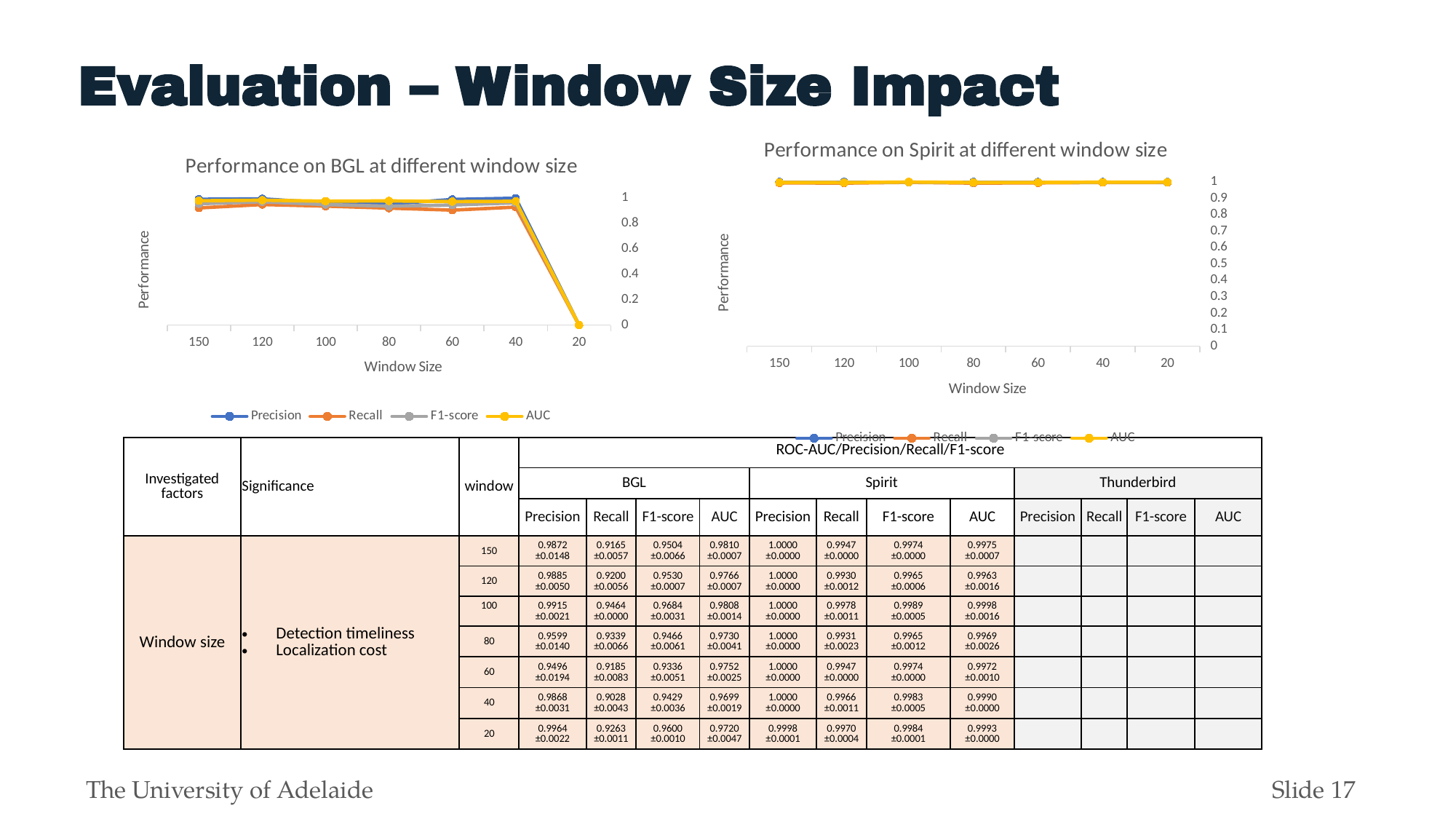

Evaluation – Window Size Impact

### Chart: Performance on Spirit at different window size

| Category | Precision | Recall | F1-score | AUC |
|---|---|---|---|---|
| 150 | 1.0 | 0.9947 | 0.9974 | 0.9975 |
| 120 | 1.0 | 0.993 | 0.9965 | 0.9963 |
| 100 | 1.0 | 0.9978 | 0.9989 | 0.9998 |
| 80 | 1.0 | 0.9931 | 0.9965 | 0.9969 |
| 60 | 1.0 | 0.9947 | 0.9974 | 0.9972 |
| 40 | 1.0 | 0.9966 | 0.9983 | 0.999 |
| 20 | 0.9998 | 0.997 | 0.9984 | 0.9993 |

[unsupported chart]

| Investigated factors | Significance | window | ROC-AUC/Precision/Recall/F1-score |  |  |  |  |  |  |  |  |  |  |  |
| --- | --- | --- | --- | --- | --- | --- | --- | --- | --- | --- | --- | --- | --- | --- |
|  |  |  | BGL |  |  |  | Spirit |  |  |  | Thunderbird |  |  |  |
|  | Model |  | Precision | Recall | F1-score | AUC | Precision | Recall | F1-score | AUC | Precision | Recall | F1-score | AUC |
| Window size | Detection timeliness Localization cost | 150 | 0.9872 ±0.0148 | 0.9165 ±0.0057 | 0.9504 ±0.0066 | 0.9810 ±0.0007 | 1.0000 ±0.0000 | 0.9947 ±0.0000 | 0.9974 ±0.0000 | 0.9975 ±0.0007 |  |  |  |  |
|  |  | 120 | 0.9885 ±0.0050 | 0.9200 ±0.0056 | 0.9530 ±0.0007 | 0.9766 ±0.0007 | 1.0000 ±0.0000 | 0.9930 ±0.0012 | 0.9965 ±0.0006 | 0.9963 ±0.0016 |  |  |  |  |
| Window size | Detection timeliness Localization cost | 100 | 0.9915 ±0.0021 | 0.9464 ±0.0000 | 0.9684 ±0.0031 | 0.9808 ±0.0014 | 1.0000 ±0.0000 | 0.9978 ±0.0011 | 0.9989 ±0.0005 | 0.9998 ±0.0016 |  |  |  |  |
|  |  | 80 | 0.9599 ±0.0140 | 0.9339 ±0.0066 | 0.9466 ±0.0061 | 0.9730 ±0.0041 | 1.0000 ±0.0000 | 0.9931 ±0.0023 | 0.9965 ±0.0012 | 0.9969 ±0.0026 |  |  |  |  |
|  |  | 60 | 0.9496 ±0.0194 | 0.9185 ±0.0083 | 0.9336 ±0.0051 | 0.9752 ±0.0025 | 1.0000 ±0.0000 | 0.9947 ±0.0000 | 0.9974 ±0.0000 | 0.9972 ±0.0010 |  |  |  |  |
|  |  | 40 | 0.9868 ±0.0031 | 0.9028 ±0.0043 | 0.9429 ±0.0036 | 0.9699 ±0.0019 | 1.0000 ±0.0000 | 0.9966 ±0.0011 | 0.9983 ±0.0005 | 0.9990 ±0.0000 |  |  |  |  |
|  |  | 20 | 0.9964 ±0.0022 | 0.9263 ±0.0011 | 0.9600 ±0.0010 | 0.9720 ±0.0047 | 0.9998 ±0.0001 | 0.9970 ±0.0004 | 0.9984 ±0.0001 | 0.9993 ±0.0000 |  |  |  |  |
The University of Adelaide
Slide 17